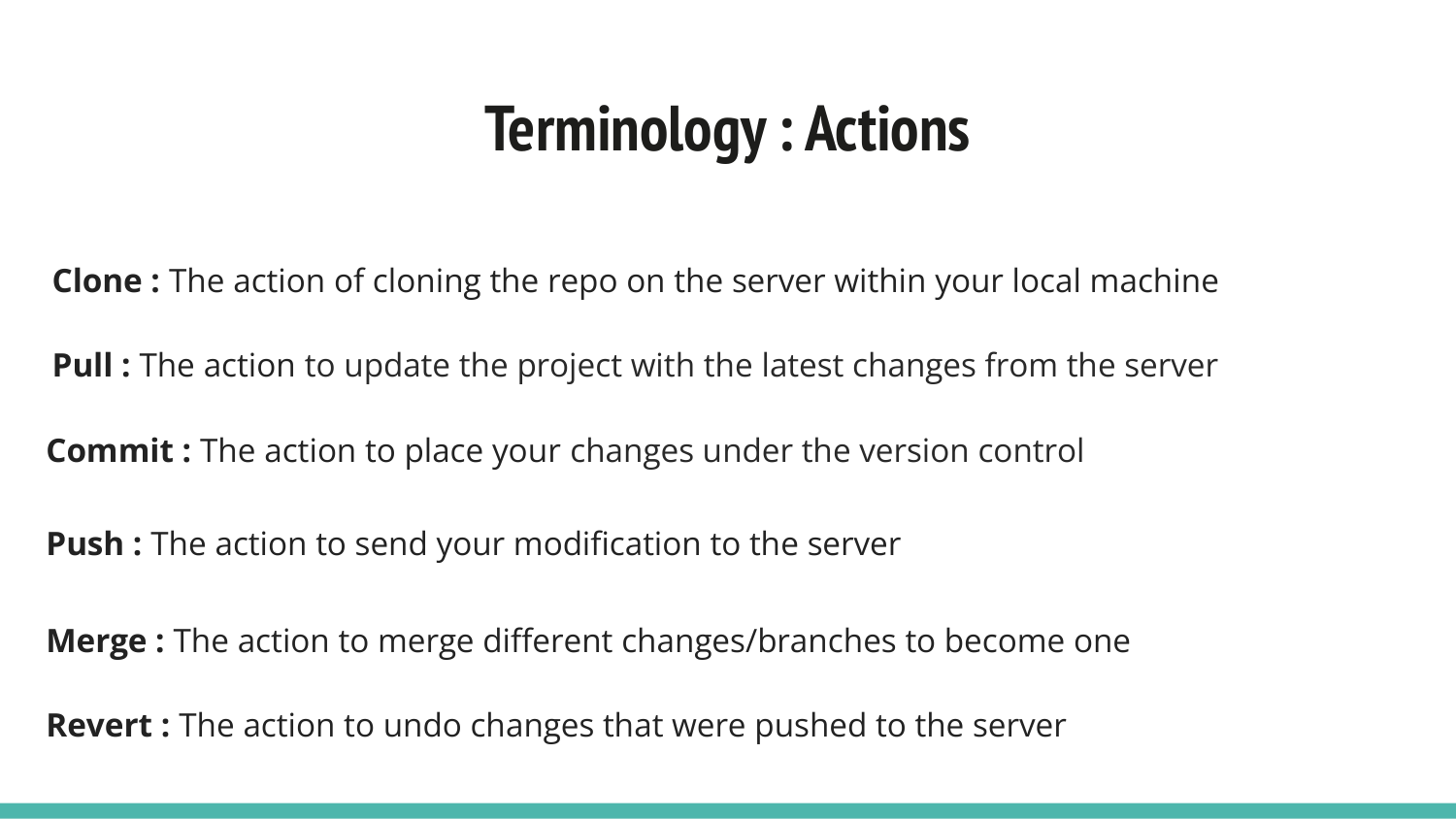

# Terminology : Actions

Clone : The action of cloning the repo on the server within your local machine
Pull : The action to update the project with the latest changes from the server
Commit : The action to place your changes under the version control
Push : The action to send your modification to the server
Merge : The action to merge different changes/branches to become one
Revert : The action to undo changes that were pushed to the server